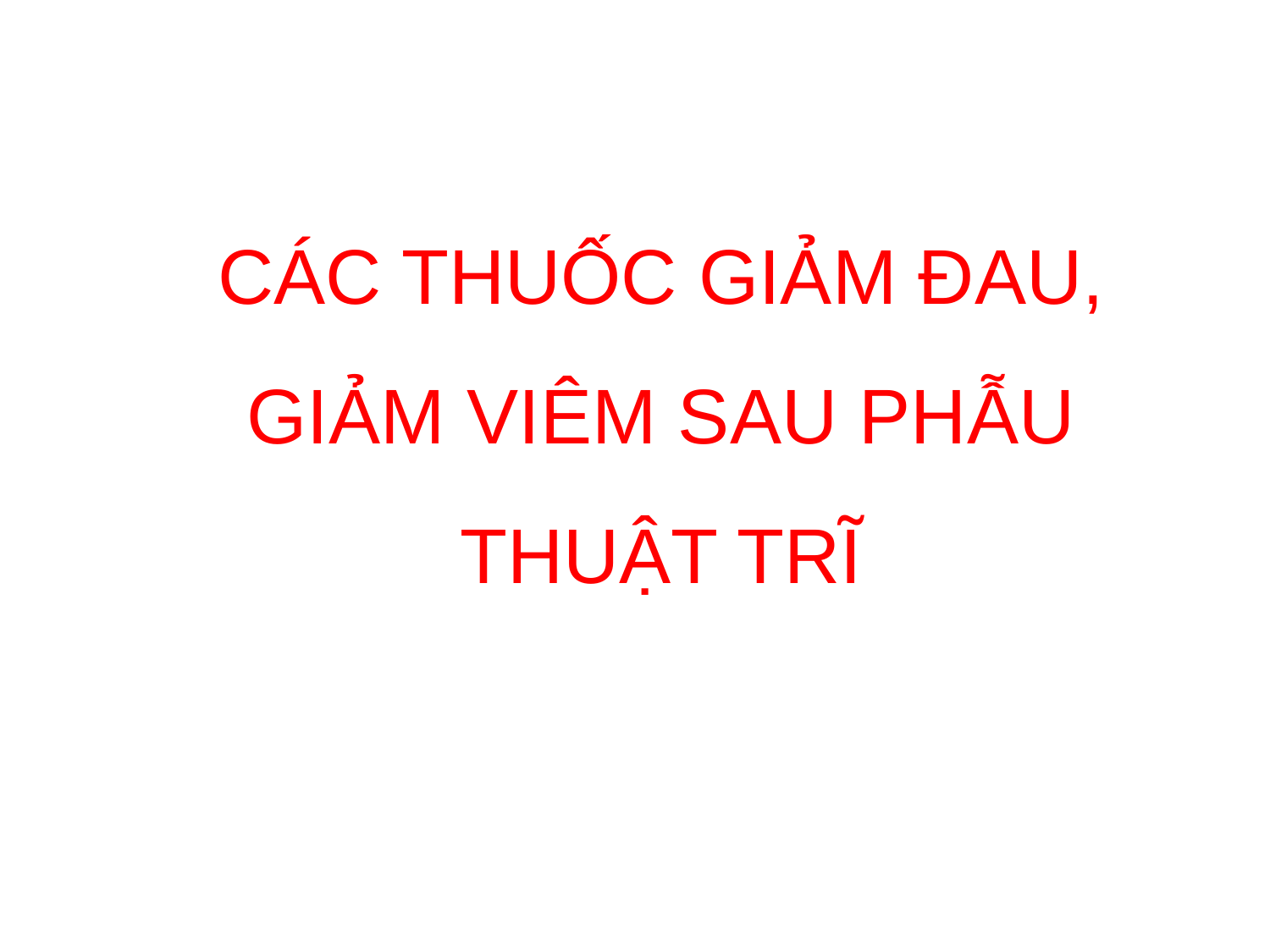

# CÁC THUỐC GIẢM ĐAU, GIẢM VIÊM SAU PHẪU THUẬT TRĨ